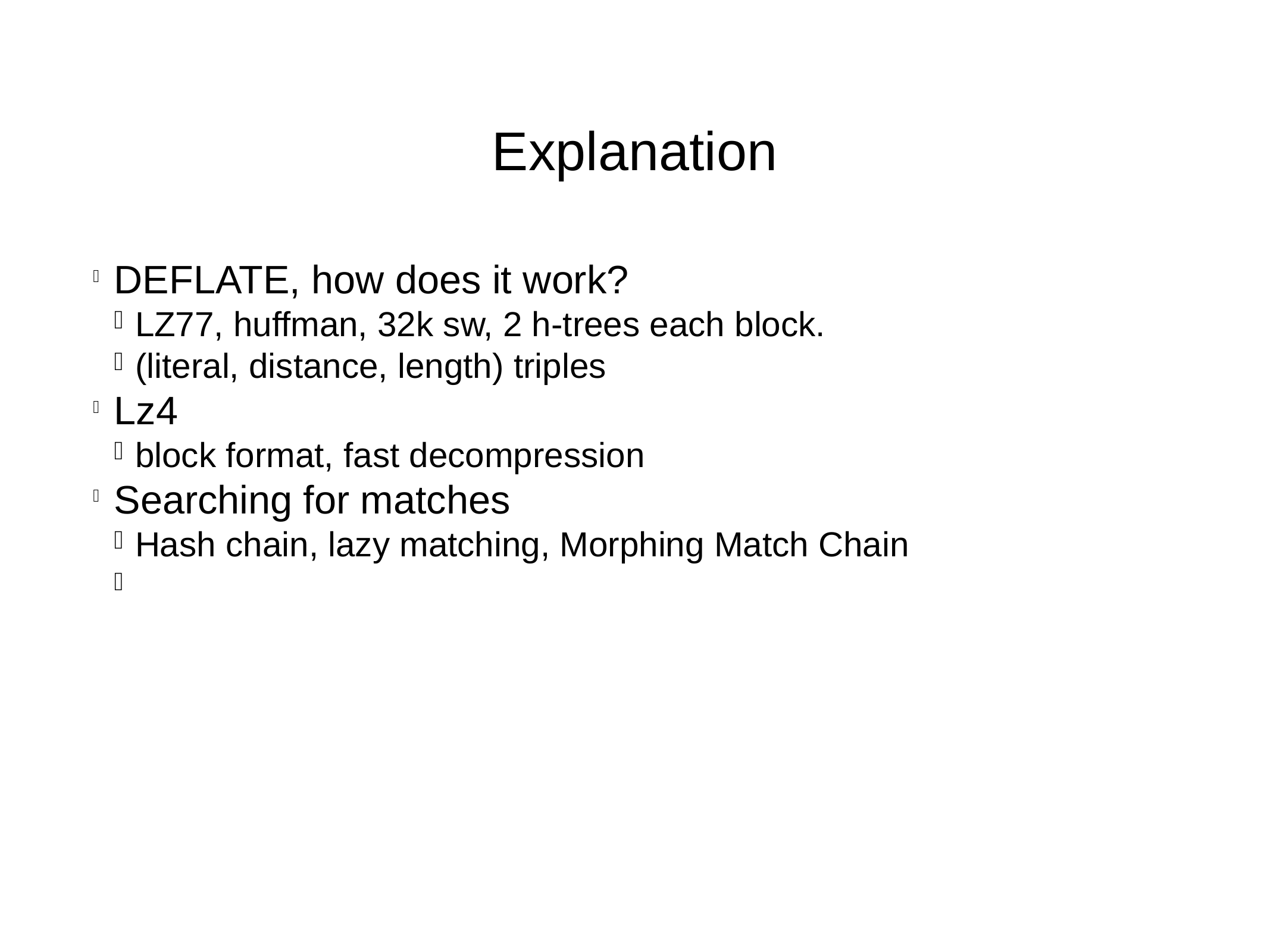

Explanation
DEFLATE, how does it work?
LZ77, huffman, 32k sw, 2 h-trees each block.
(literal, distance, length) triples
Lz4
block format, fast decompression
Searching for matches
Hash chain, lazy matching, Morphing Match Chain